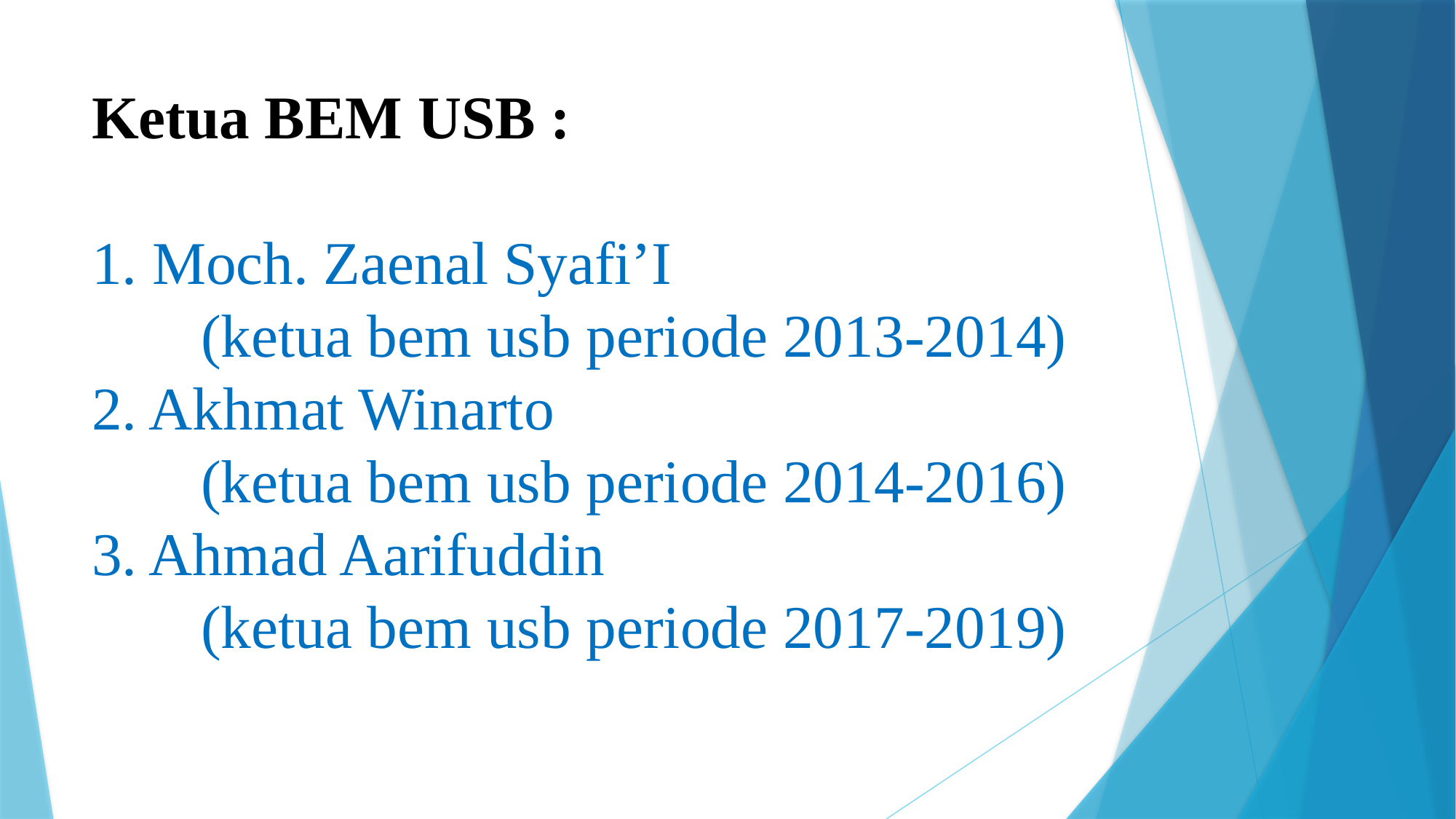

# Ketua BEM USB : 1. Moch. Zaenal Syafi’I (ketua bem usb periode 2013-2014) 2. Akhmat Winarto (ketua bem usb periode 2014-2016) 3. Ahmad Aarifuddin (ketua bem usb periode 2017-2019)